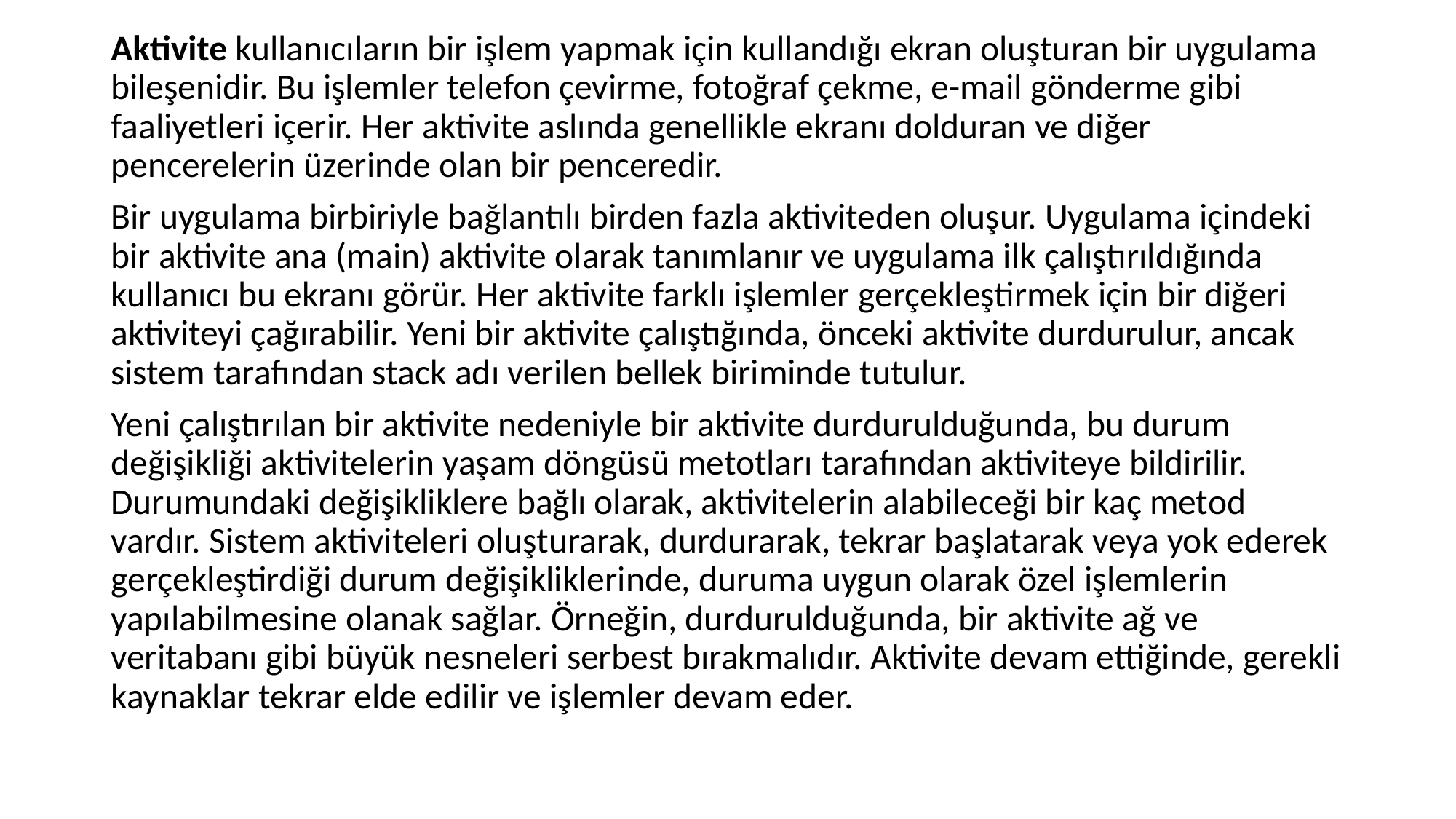

Aktivite kullanıcıların bir işlem yapmak için kullandığı ekran oluşturan bir uygulama bileşenidir. Bu işlemler telefon çevirme, fotoğraf çekme, e-mail gönderme gibi faaliyetleri içerir. Her aktivite aslında genellikle ekranı dolduran ve diğer pencerelerin üzerinde olan bir penceredir.
Bir uygulama birbiriyle bağlantılı birden fazla aktiviteden oluşur. Uygulama içindeki bir aktivite ana (main) aktivite olarak tanımlanır ve uygulama ilk çalıştırıldığında kullanıcı bu ekranı görür. Her aktivite farklı işlemler gerçekleştirmek için bir diğeri aktiviteyi çağırabilir. Yeni bir aktivite çalıştığında, önceki aktivite durdurulur, ancak sistem tarafından stack adı verilen bellek biriminde tutulur.
Yeni çalıştırılan bir aktivite nedeniyle bir aktivite durdurulduğunda, bu durum değişikliği aktivitelerin yaşam döngüsü metotları tarafından aktiviteye bildirilir. Durumundaki değişikliklere bağlı olarak, aktivitelerin alabileceği bir kaç metod vardır. Sistem aktiviteleri oluşturarak, durdurarak, tekrar başlatarak veya yok ederek gerçekleştirdiği durum değişikliklerinde, duruma uygun olarak özel işlemlerin yapılabilmesine olanak sağlar. Örneğin, durdurulduğunda, bir aktivite ağ ve veritabanı gibi büyük nesneleri serbest bırakmalıdır. Aktivite devam ettiğinde, gerekli kaynaklar tekrar elde edilir ve işlemler devam eder.